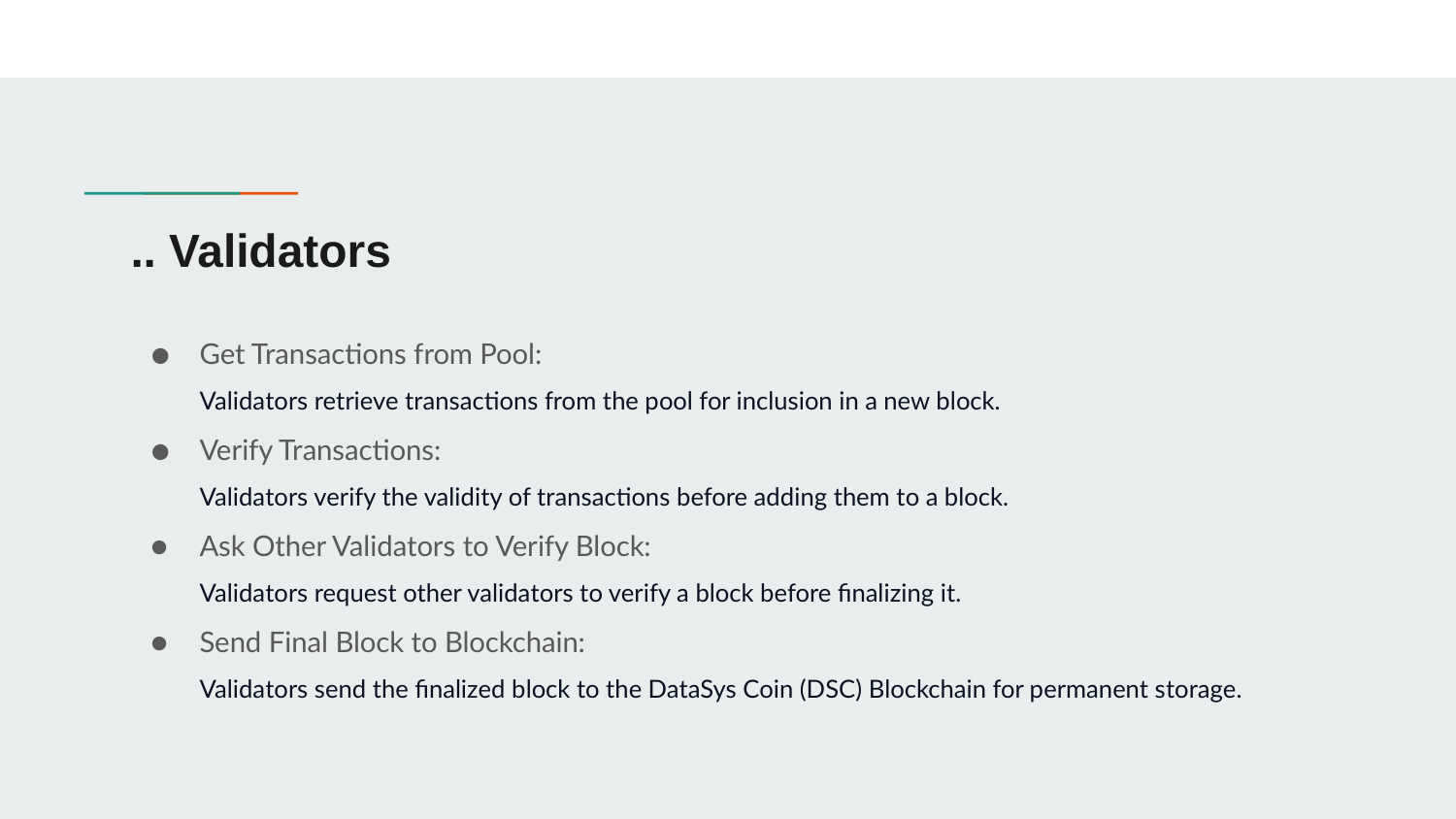

# .. Validators
Get Transactions from Pool:
Validators retrieve transactions from the pool for inclusion in a new block.
Verify Transactions:
Validators verify the validity of transactions before adding them to a block.
Ask Other Validators to Verify Block:
Validators request other validators to verify a block before finalizing it.
Send Final Block to Blockchain:
Validators send the finalized block to the DataSys Coin (DSC) Blockchain for permanent storage.